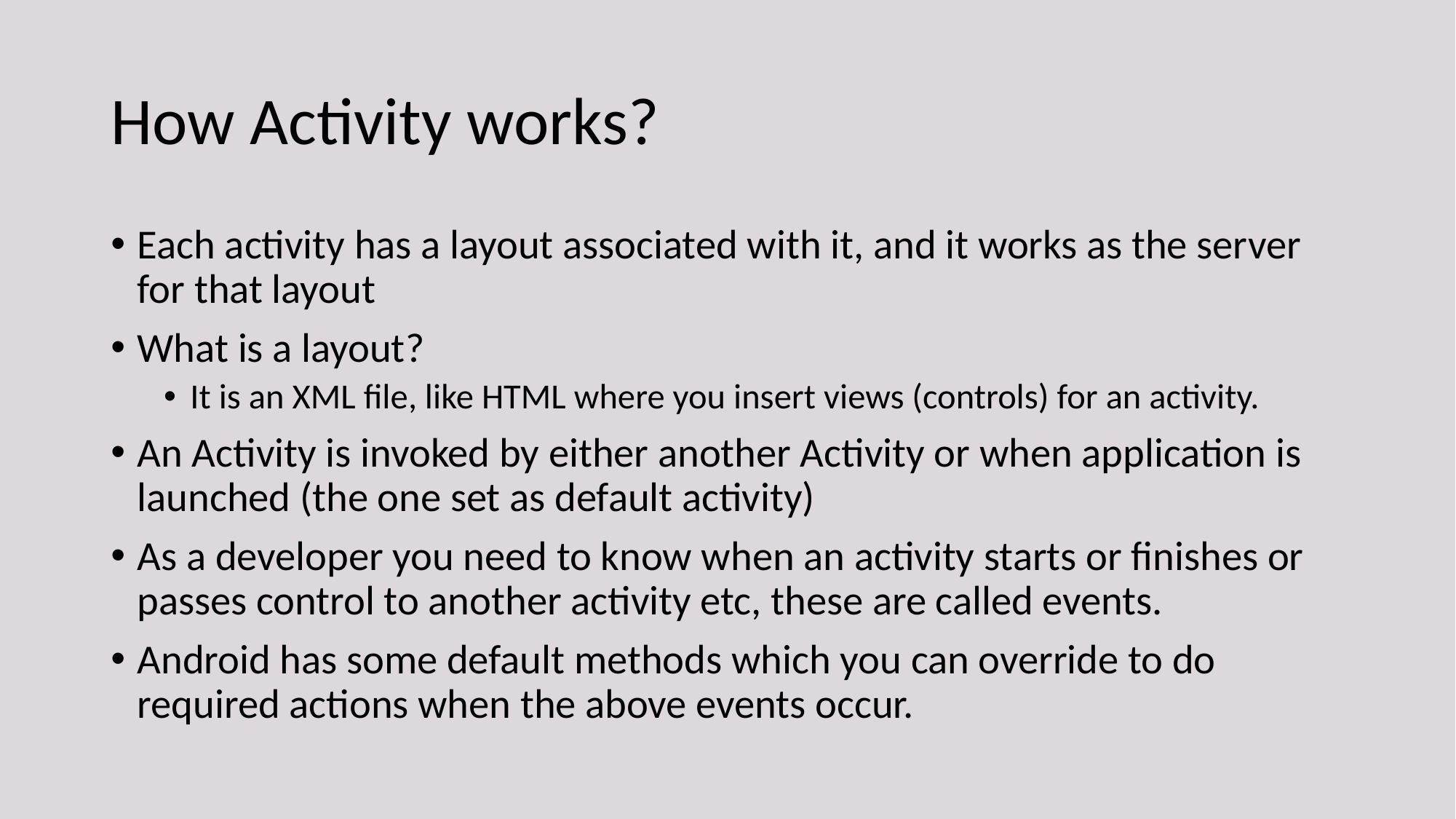

# How Activity works?
Each activity has a layout associated with it, and it works as the server for that layout
What is a layout?
It is an XML file, like HTML where you insert views (controls) for an activity.
An Activity is invoked by either another Activity or when application is launched (the one set as default activity)
As a developer you need to know when an activity starts or finishes or passes control to another activity etc, these are called events.
Android has some default methods which you can override to do required actions when the above events occur.